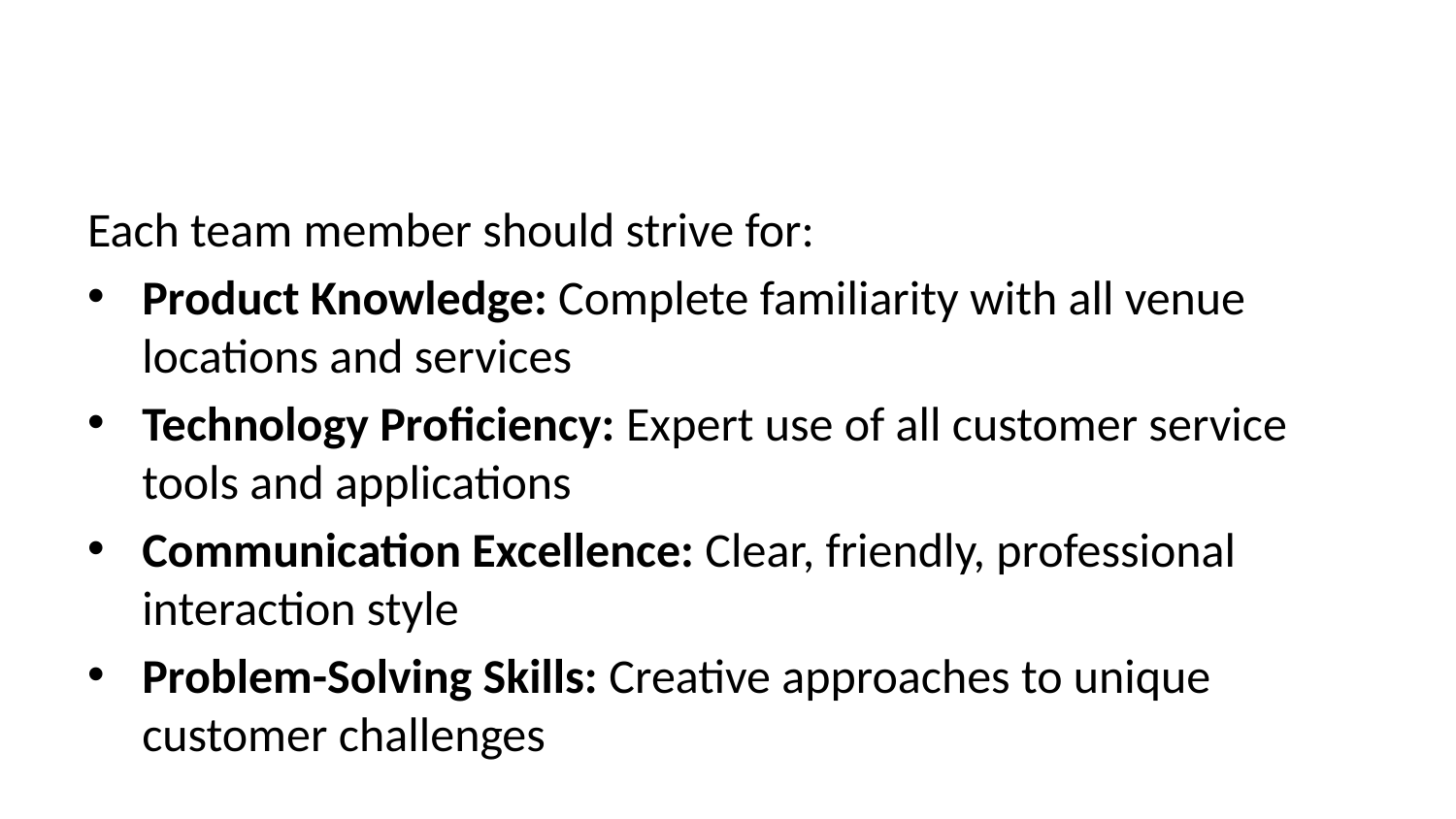

Each team member should strive for:
Product Knowledge: Complete familiarity with all venue locations and services
Technology Proficiency: Expert use of all customer service tools and applications
Communication Excellence: Clear, friendly, professional interaction style
Problem-Solving Skills: Creative approaches to unique customer challenges